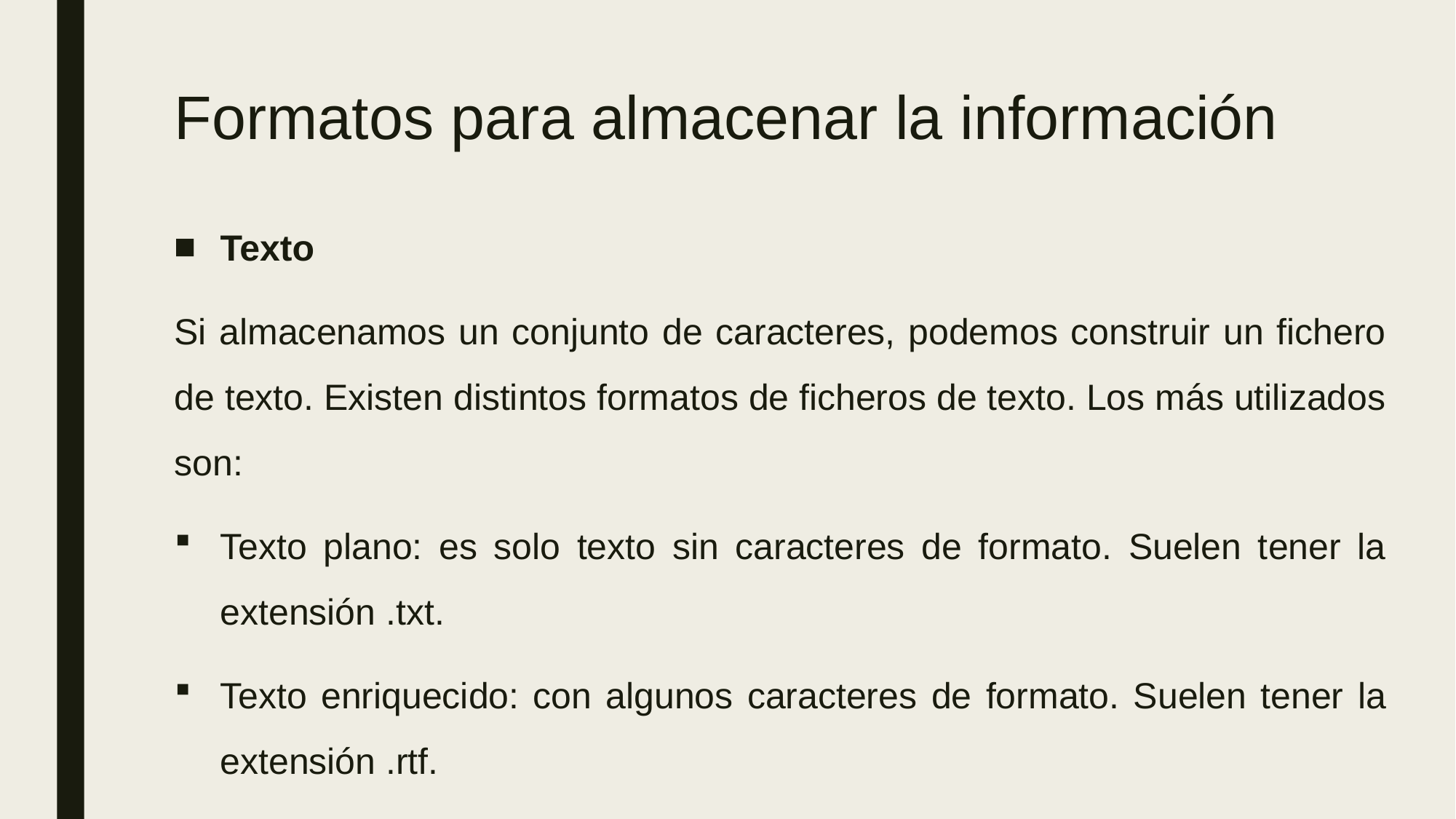

Formatos para almacenar la información
Texto
Si almacenamos un conjunto de caracteres, podemos construir un fichero de texto. Existen distintos formatos de ficheros de texto. Los más utilizados son:
Texto plano: es solo texto sin caracteres de formato. Suelen tener la extensión .txt.
Texto enriquecido: con algunos caracteres de formato. Suelen tener la extensión .rtf.